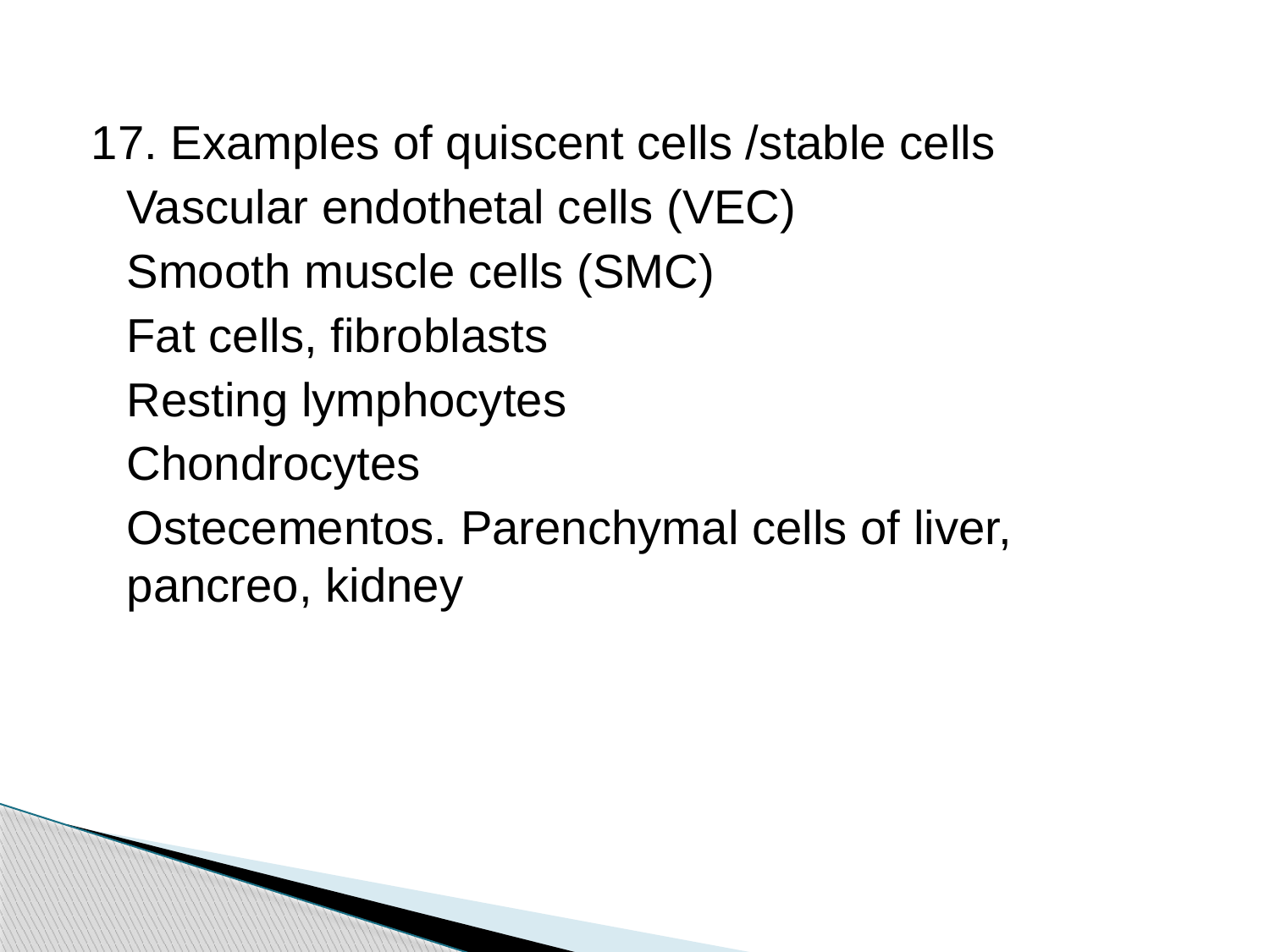

17. Examples of quiscent cells /stable cells
	Vascular endothetal cells (VEC)
	Smooth muscle cells (SMC)
	Fat cells, fibroblasts
	Resting lymphocytes
	Chondrocytes
	Ostecementos. Parenchymal cells of liver, 	pancreo, kidney